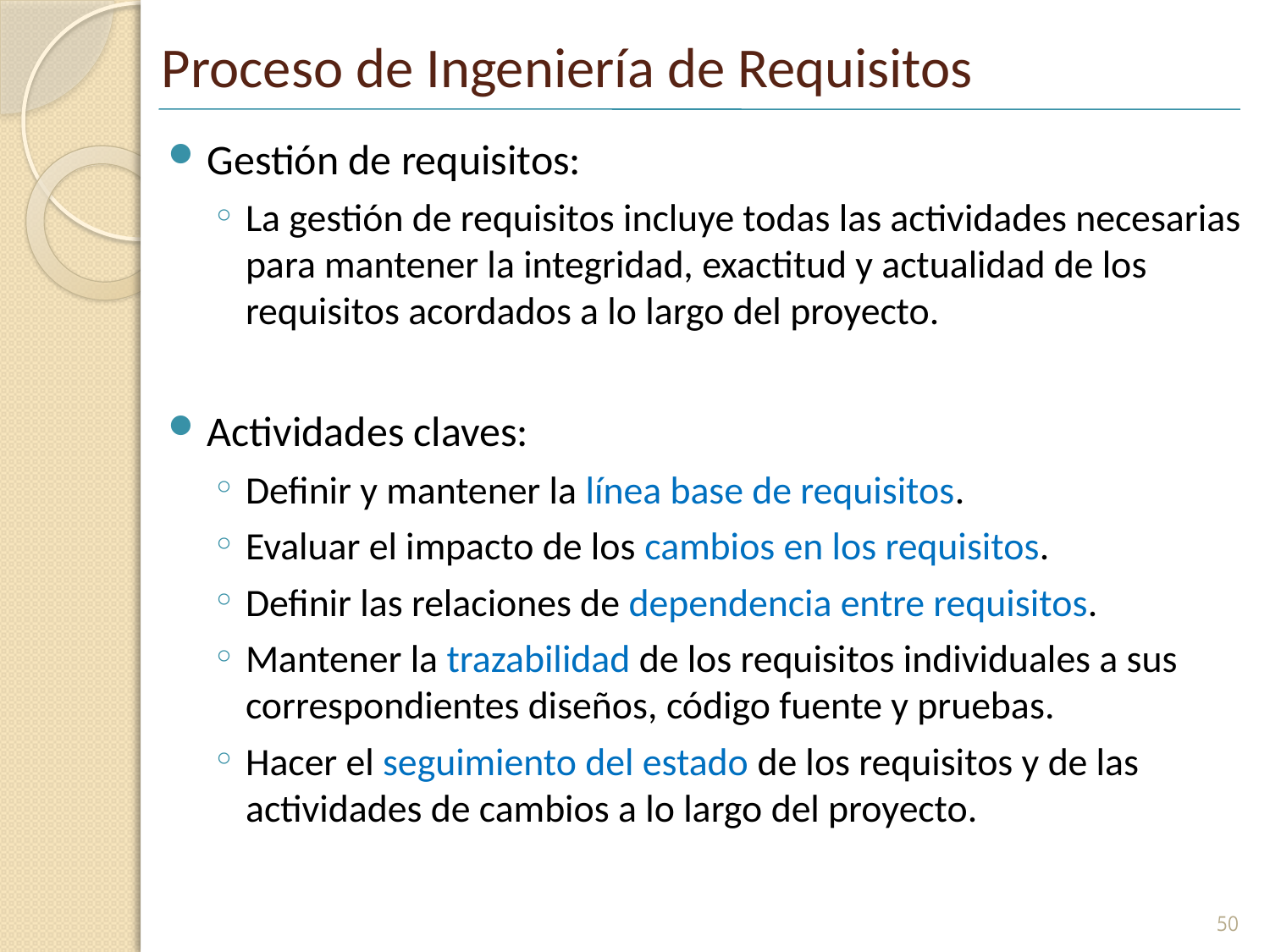

# Proceso de Ingeniería de Requisitos
Gestión de requisitos:
La gestión de requisitos incluye todas las actividades necesarias para mantener la integridad, exactitud y actualidad de los requisitos acordados a lo largo del proyecto.

Actividades claves:
Definir y mantener la línea base de requisitos.
Evaluar el impacto de los cambios en los requisitos.
Definir las relaciones de dependencia entre requisitos.
Mantener la trazabilidad de los requisitos individuales a sus correspondientes diseños, código fuente y pruebas.
Hacer el seguimiento del estado de los requisitos y de las actividades de cambios a lo largo del proyecto.
50